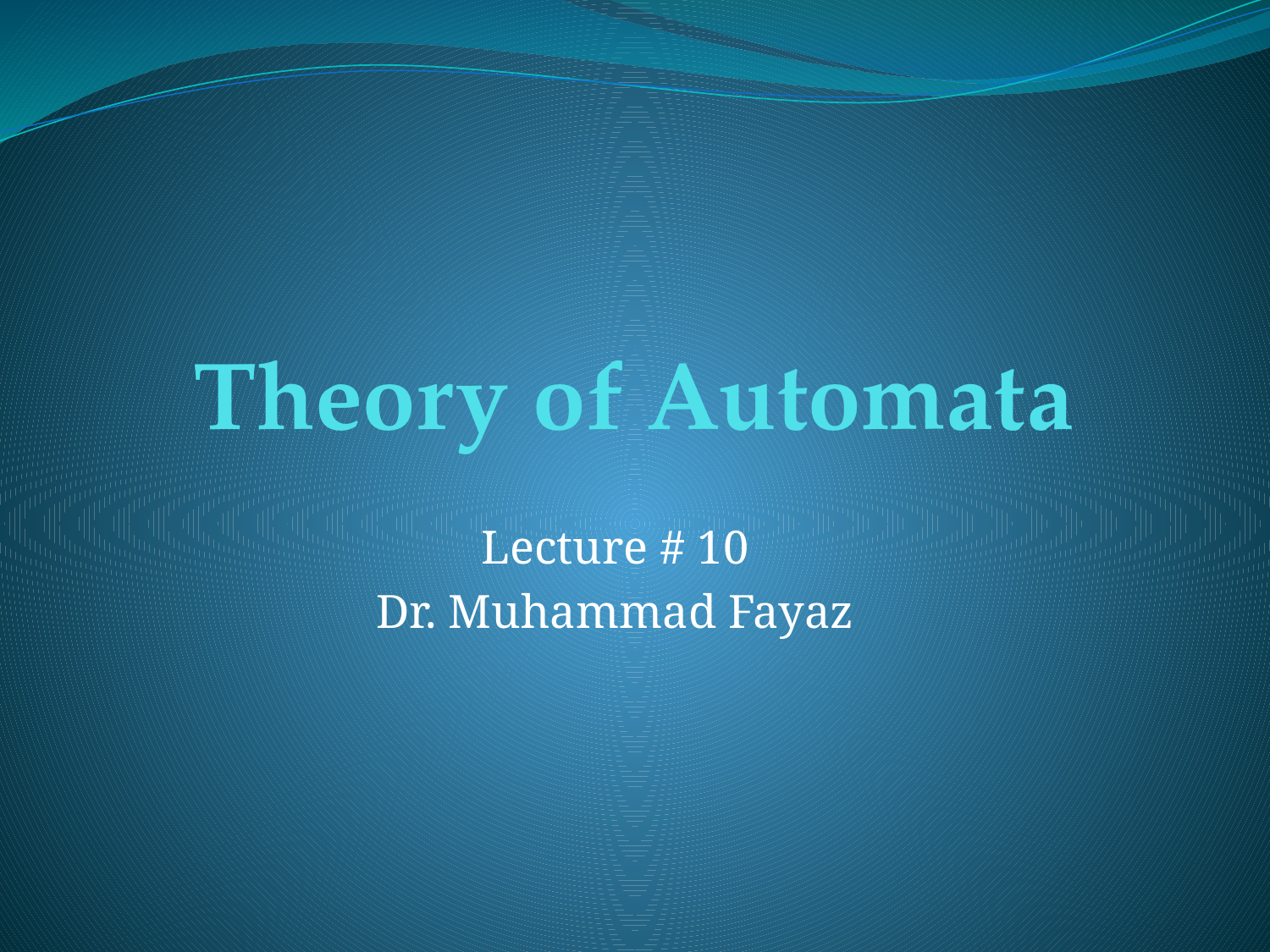

# Theory of Automata

Lecture # 10
Dr. Muhammad Fayaz